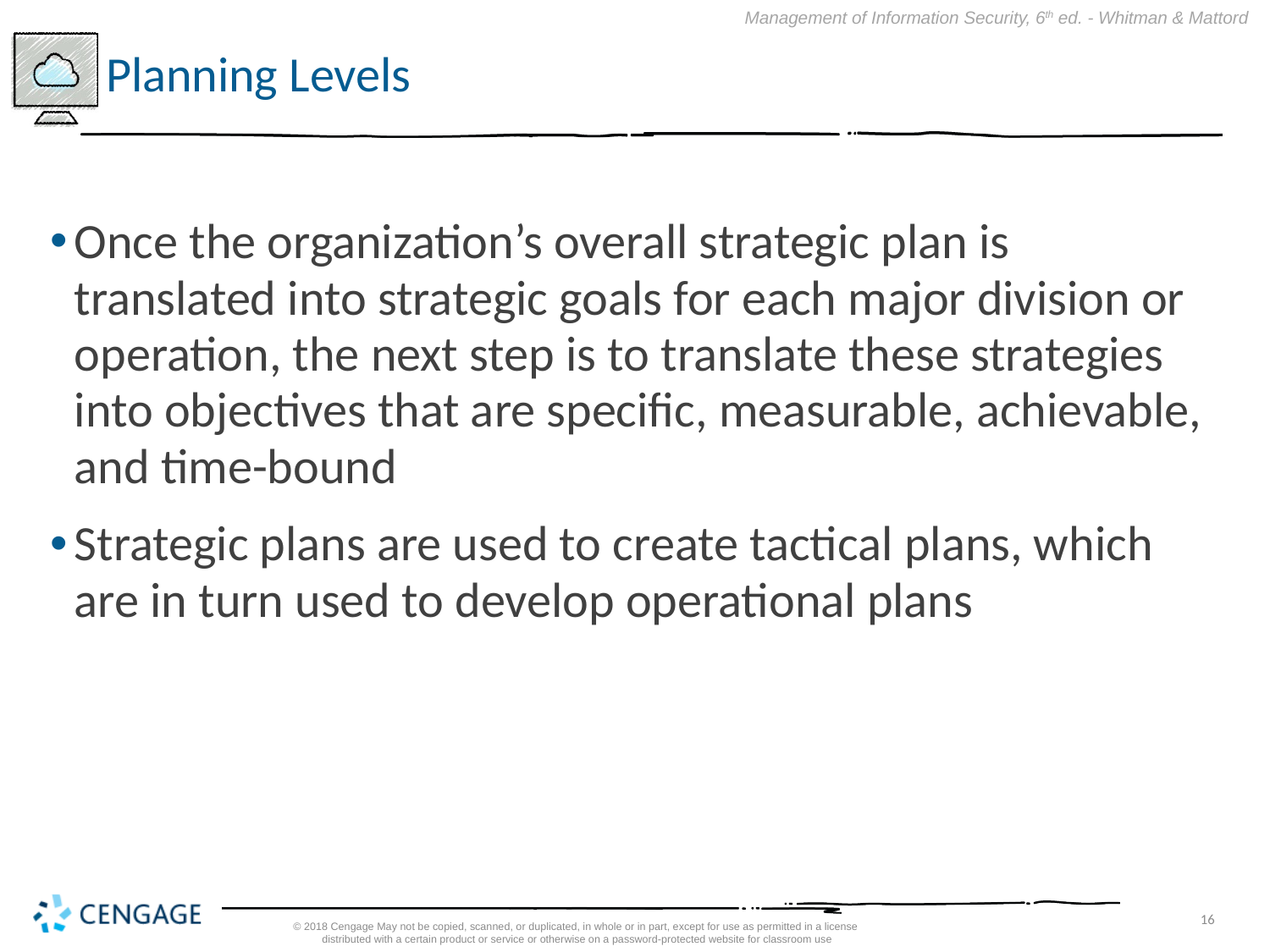

# Planning Levels
Once the organization’s overall strategic plan is translated into strategic goals for each major division or operation, the next step is to translate these strategies into objectives that are specific, measurable, achievable, and time-bound
Strategic plans are used to create tactical plans, which are in turn used to develop operational plans